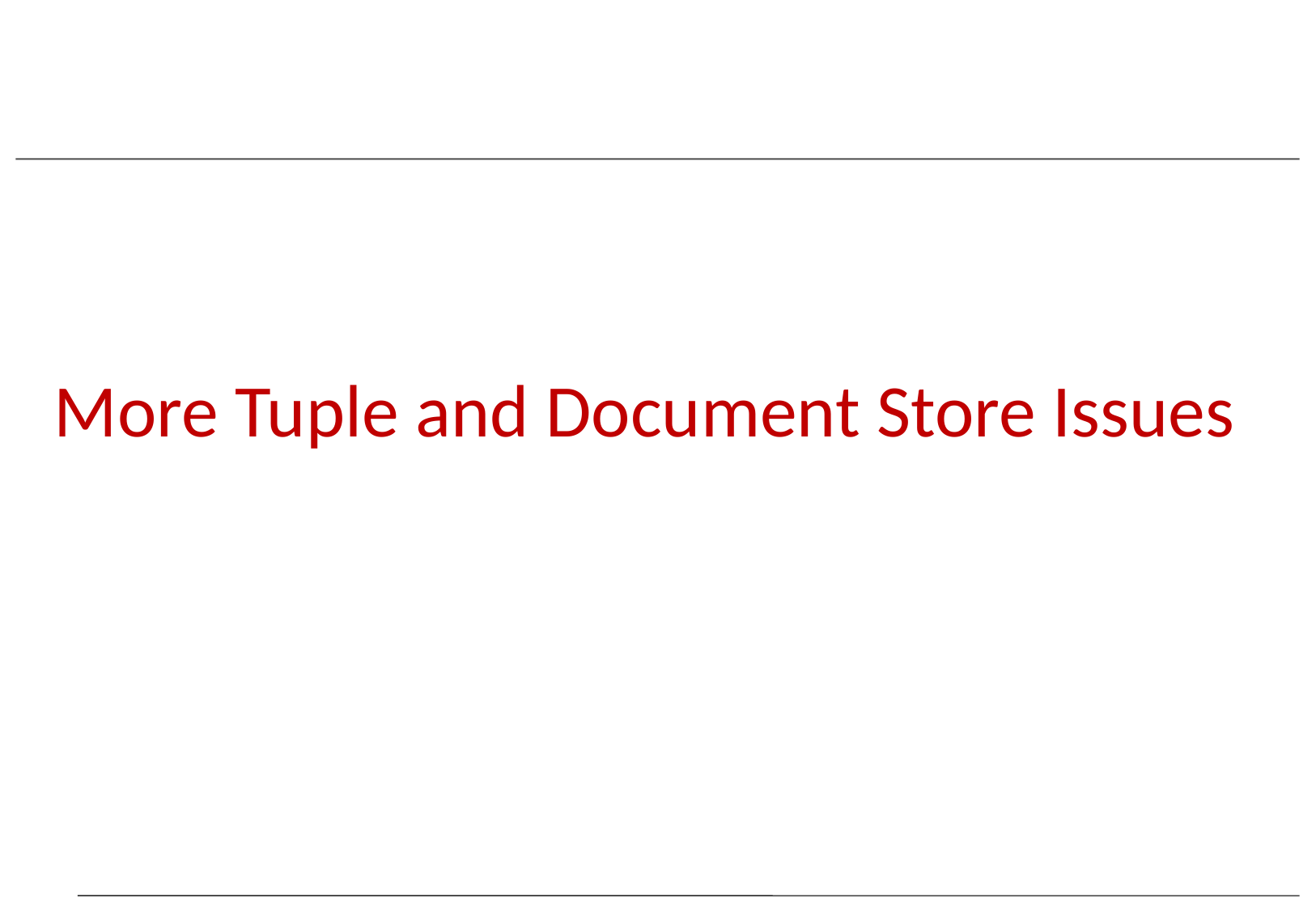

# More Tuple and Document Store Issues